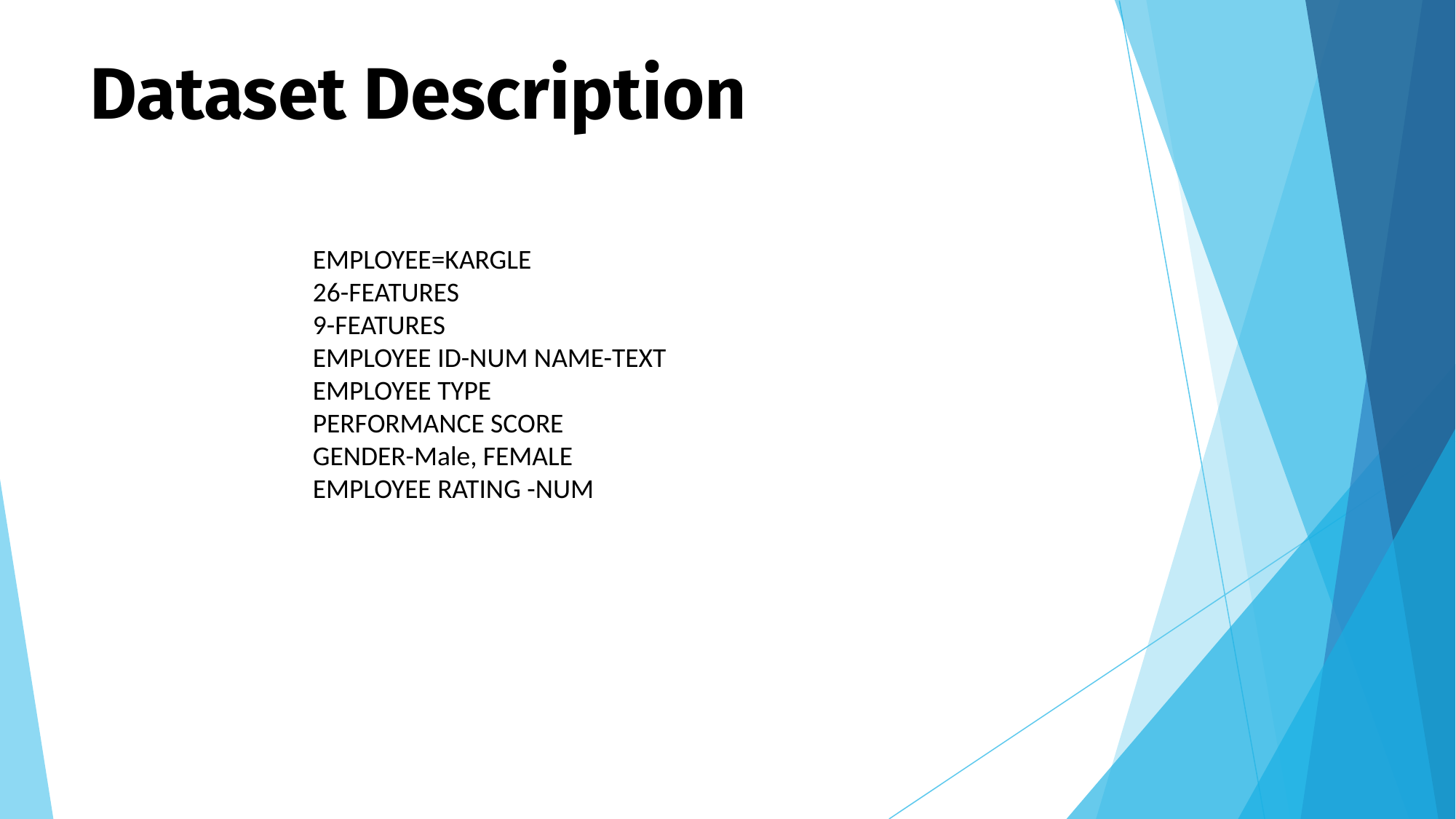

# Dataset Description
EMPLOYEE=KARGLE​
26-FEATURES​
9-FEATURES​
EMPLOYEE ID-NUM NAME-TEXT​
EMPLOYEE TYPE​
PERFORMANCE SCORE​
GENDER-Male, FEMALE ​
EMPLOYEE RATING -NUM